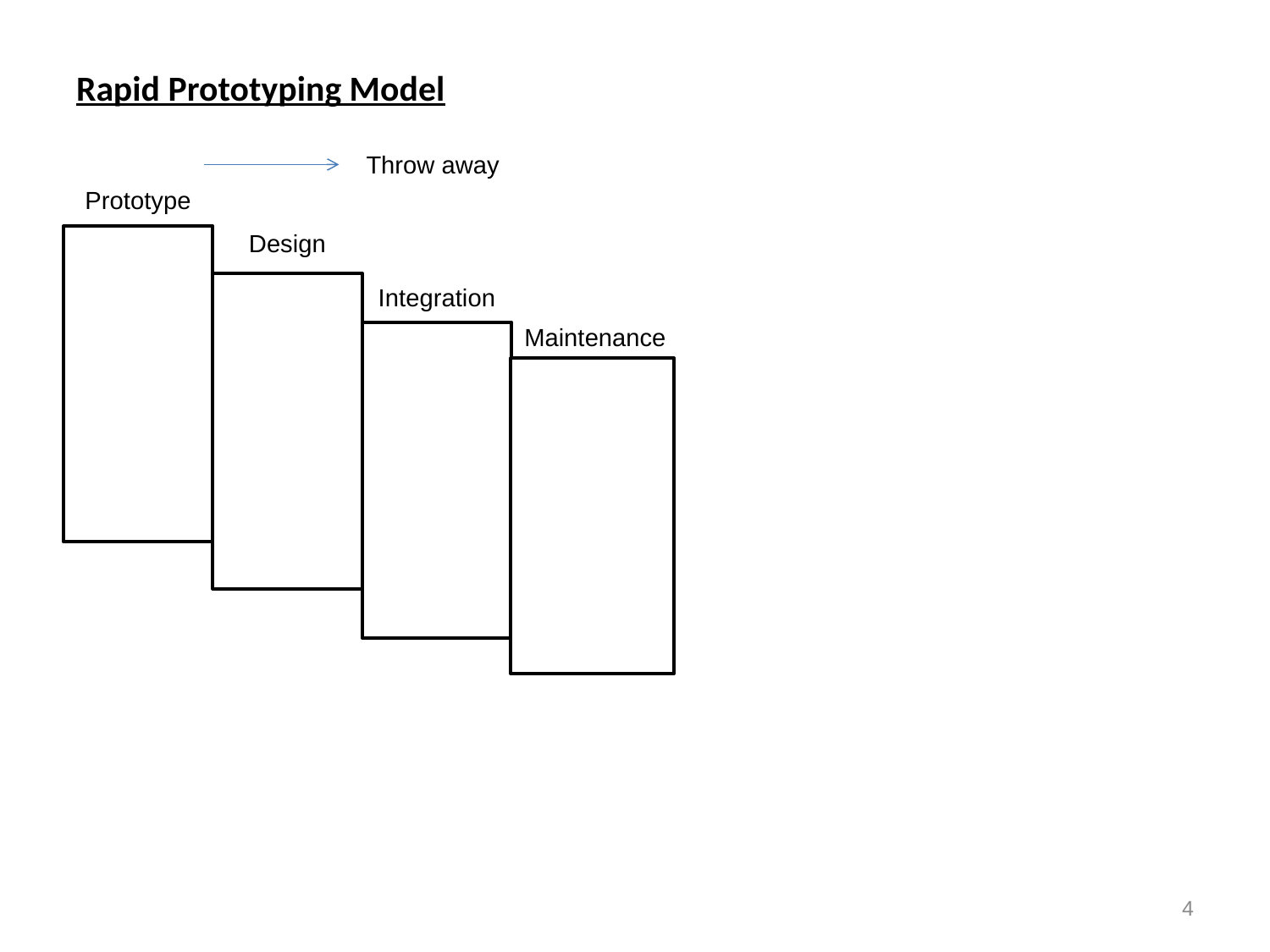

# Rapid Prototyping Model
Throw away
Prototype
Design

Integration
Maintenance

4